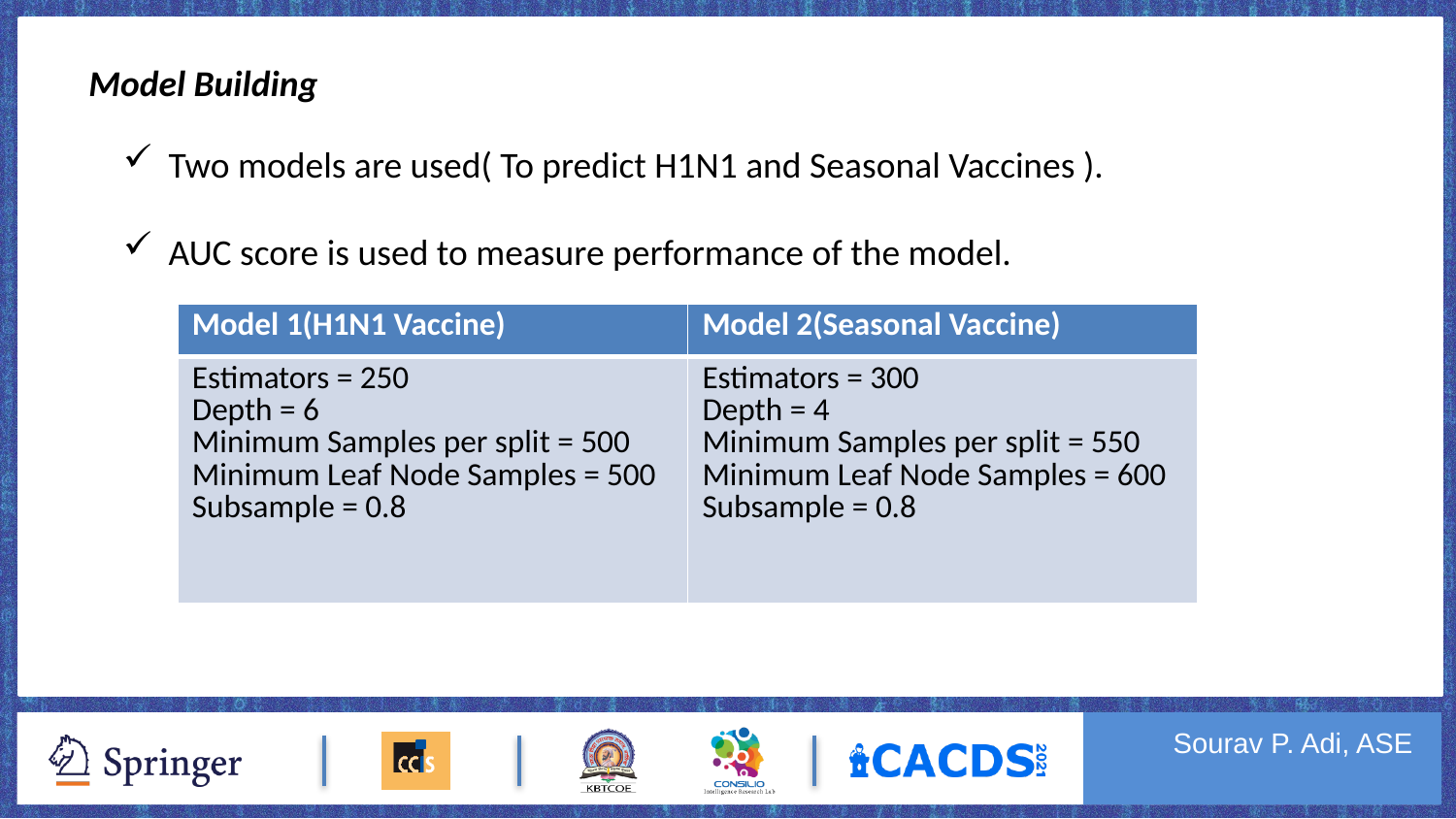

Model Building

Two models are used( To predict H1N1 and Seasonal Vaccines ).

AUC score is used to measure performance of the model.
| Model 1(H1N1 Vaccine) | Model 2(Seasonal Vaccine) |
| --- | --- |
| Estimators = 250 Depth = 6 Minimum Samples per split = 500 Minimum Leaf Node Samples = 500 Subsample = 0.8 | Estimators = 300 Depth = 4 Minimum Samples per split = 550 Minimum Leaf Node Samples = 600 Subsample = 0.8 |
Sourav P. Adi, ASE